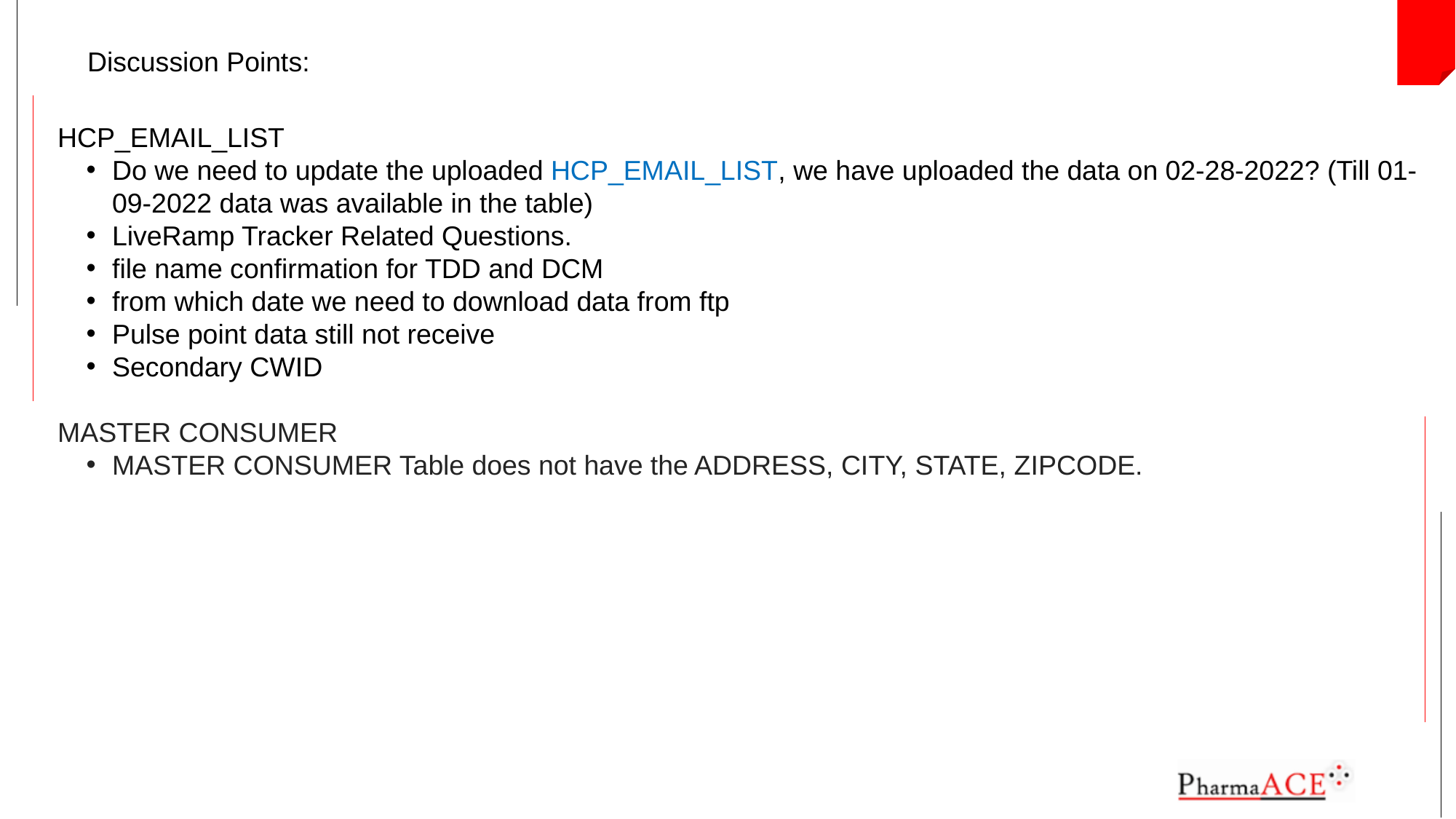

Discussion Points:
HCP_EMAIL_LIST
Do we need to update the uploaded HCP_EMAIL_LIST, we have uploaded the data on 02-28-2022? (Till 01-09-2022 data was available in the table)
LiveRamp Tracker Related Questions.
file name confirmation for TDD and DCM
from which date we need to download data from ftp
Pulse point data still not receive
Secondary CWID
MASTER CONSUMER
MASTER CONSUMER Table does not have the ADDRESS, CITY, STATE, ZIPCODE.